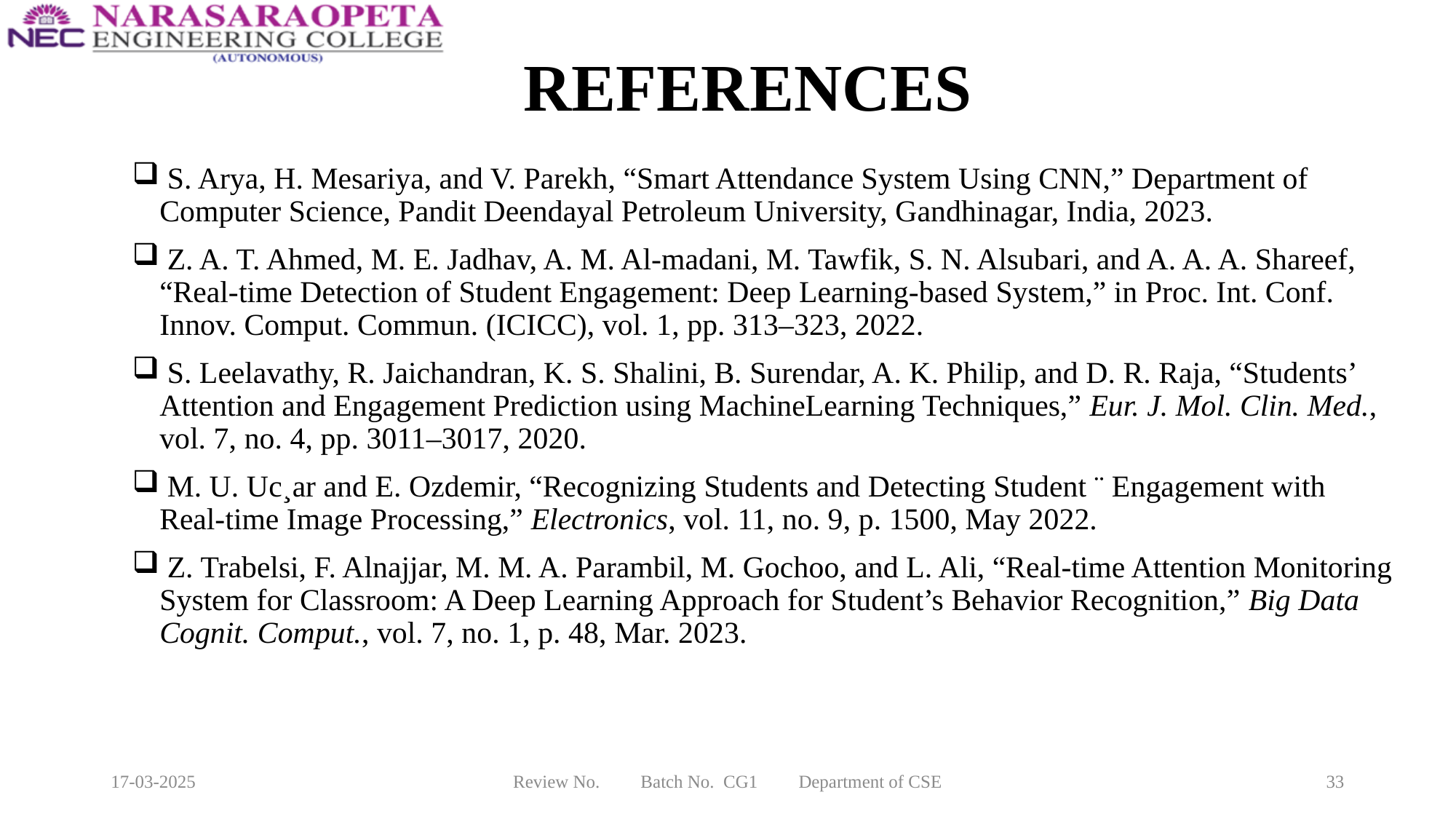

# REFERENCES
 S. Arya, H. Mesariya, and V. Parekh, “Smart Attendance System Using CNN,” Department of Computer Science, Pandit Deendayal Petroleum University, Gandhinagar, India, 2023.
 Z. A. T. Ahmed, M. E. Jadhav, A. M. Al-madani, M. Tawfik, S. N. Alsubari, and A. A. A. Shareef, “Real-time Detection of Student Engagement: Deep Learning-based System,” in Proc. Int. Conf. Innov. Comput. Commun. (ICICC), vol. 1, pp. 313–323, 2022.
 S. Leelavathy, R. Jaichandran, K. S. Shalini, B. Surendar, A. K. Philip, and D. R. Raja, “Students’ Attention and Engagement Prediction using MachineLearning Techniques,” Eur. J. Mol. Clin. Med., vol. 7, no. 4, pp. 3011–3017, 2020.
 M. U. Uc¸ar and E. Ozdemir, “Recognizing Students and Detecting Student ¨ Engagement with Real-time Image Processing,” Electronics, vol. 11, no. 9, p. 1500, May 2022.
 Z. Trabelsi, F. Alnajjar, M. M. A. Parambil, M. Gochoo, and L. Ali, “Real-time Attention Monitoring System for Classroom: A Deep Learning Approach for Student’s Behavior Recognition,” Big Data Cognit. Comput., vol. 7, no. 1, p. 48, Mar. 2023.
17-03-2025
Review No.         Batch No.  CG1         Department of CSE
33